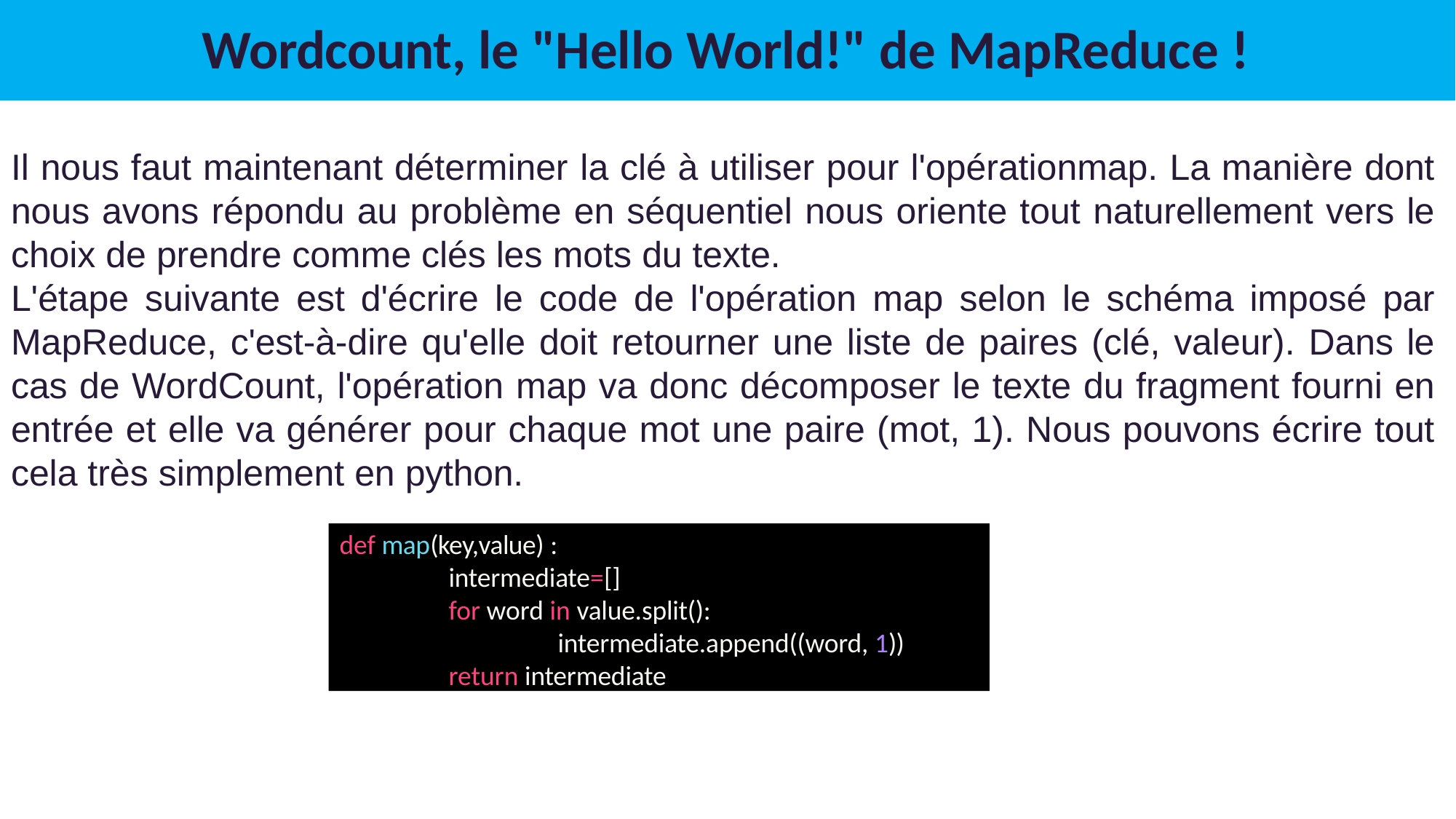

# Wordcount, le "Hello World!" de MapReduce !
Il nous faut maintenant déterminer la clé à utiliser pour l'opérationmap. La manière dont nous avons répondu au problème en séquentiel nous oriente tout naturellement vers le choix de prendre comme clés les mots du texte.
L'étape suivante est d'écrire le code de l'opération map selon le schéma imposé par MapReduce, c'est-à-dire qu'elle doit retourner une liste de paires (clé, valeur). Dans le cas de WordCount, l'opération map va donc décomposer le texte du fragment fourni en entrée et elle va générer pour chaque mot une paire (mot, 1). Nous pouvons écrire tout cela très simplement en python.
def map(key,value) :
intermediate=[]
for word in value.split():
intermediate.append((word, 1)) return intermediate